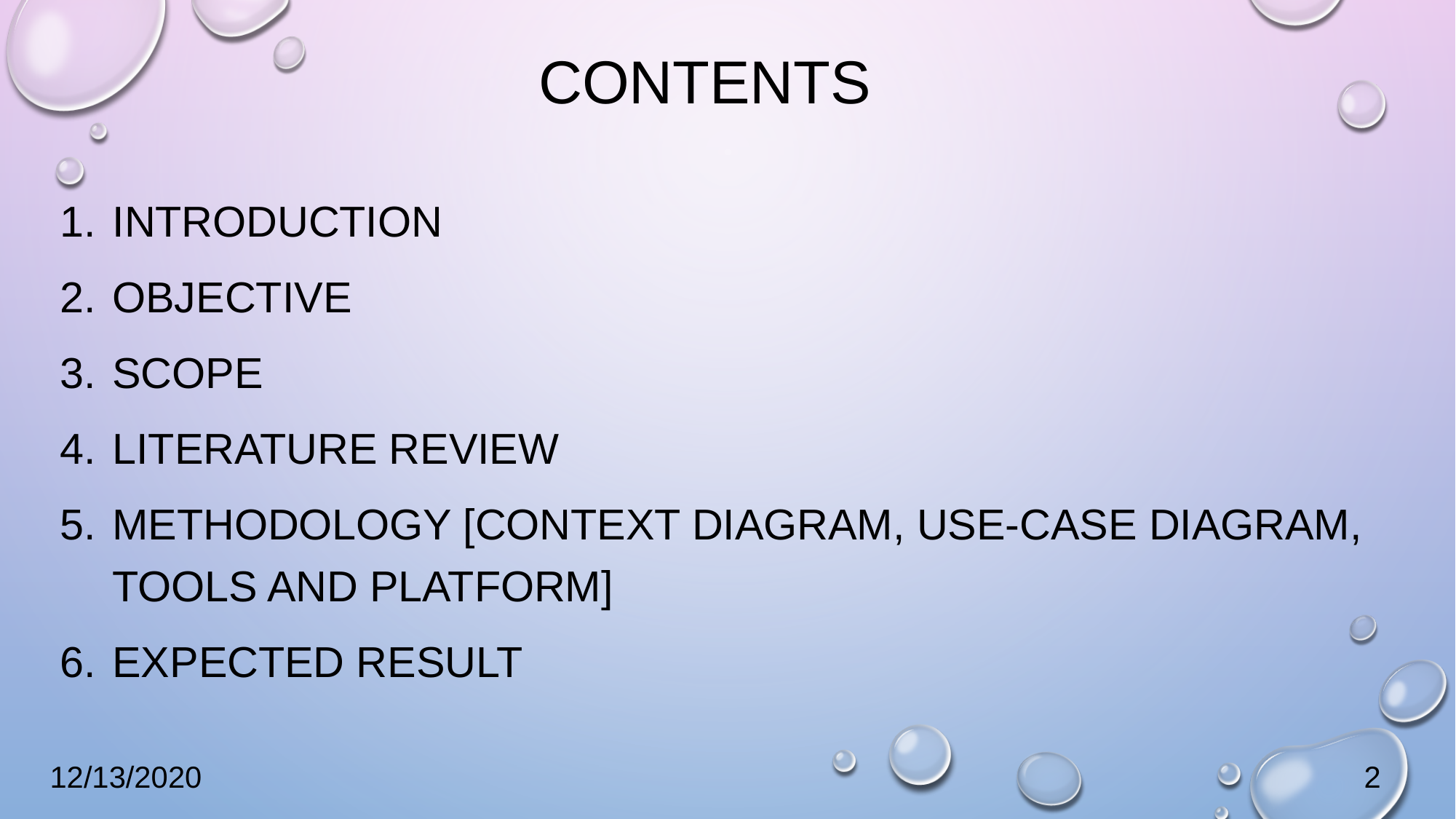

# CONTENTS
Introduction
Objective
Scope
Literature review
Methodology [context diagram, use-case diagram, tools and platform]
Expected result
2
12/13/2020